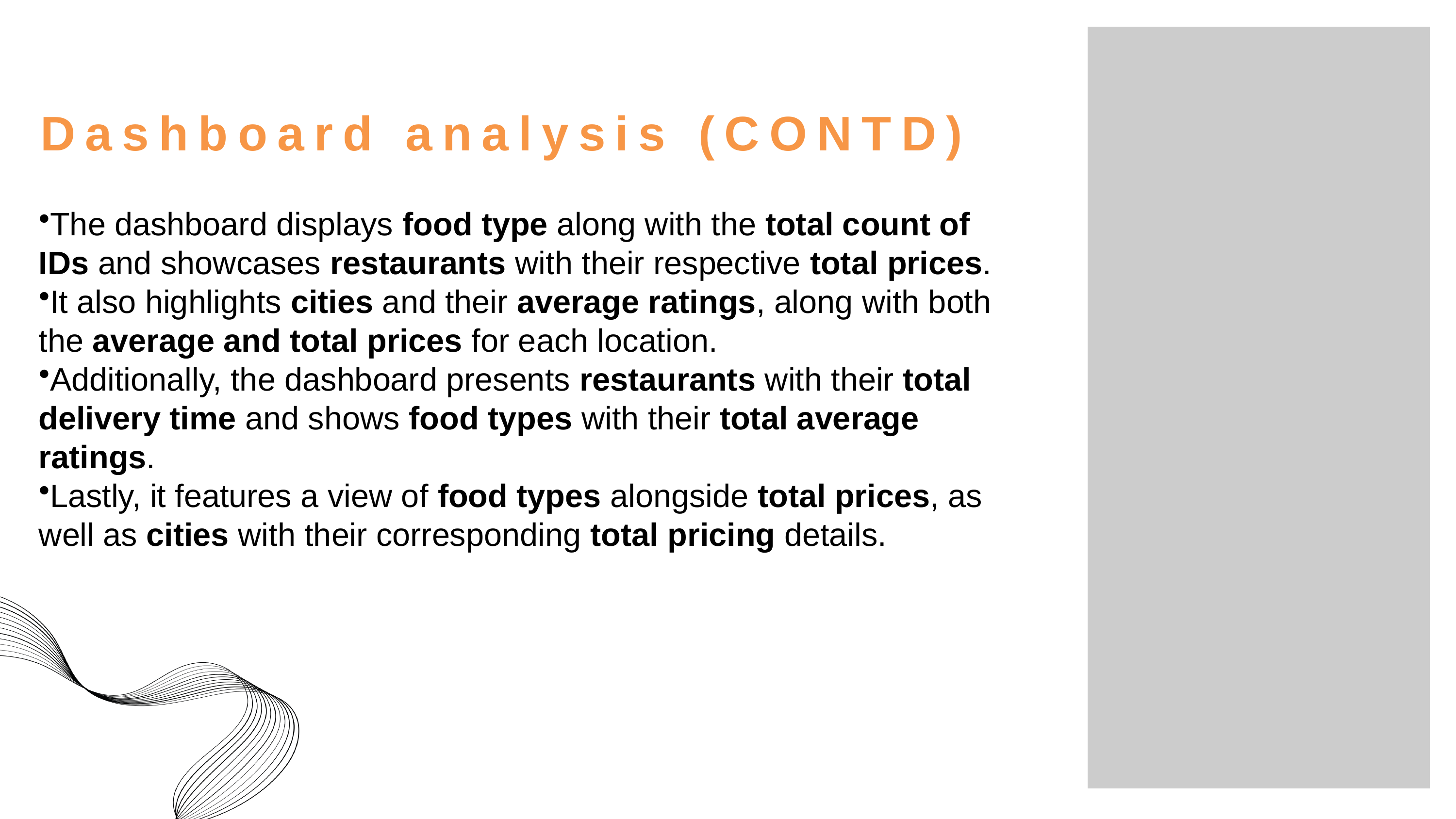

Dashboard analysis (CONTD)

The dashboard displays food type along with the total count of IDs and showcases restaurants with their respective total prices.
It also highlights cities and their average ratings, along with both the average and total prices for each location.
Additionally, the dashboard presents restaurants with their total delivery time and shows food types with their total average ratings.
Lastly, it features a view of food types alongside total prices, as well as cities with their corresponding total pricing details.